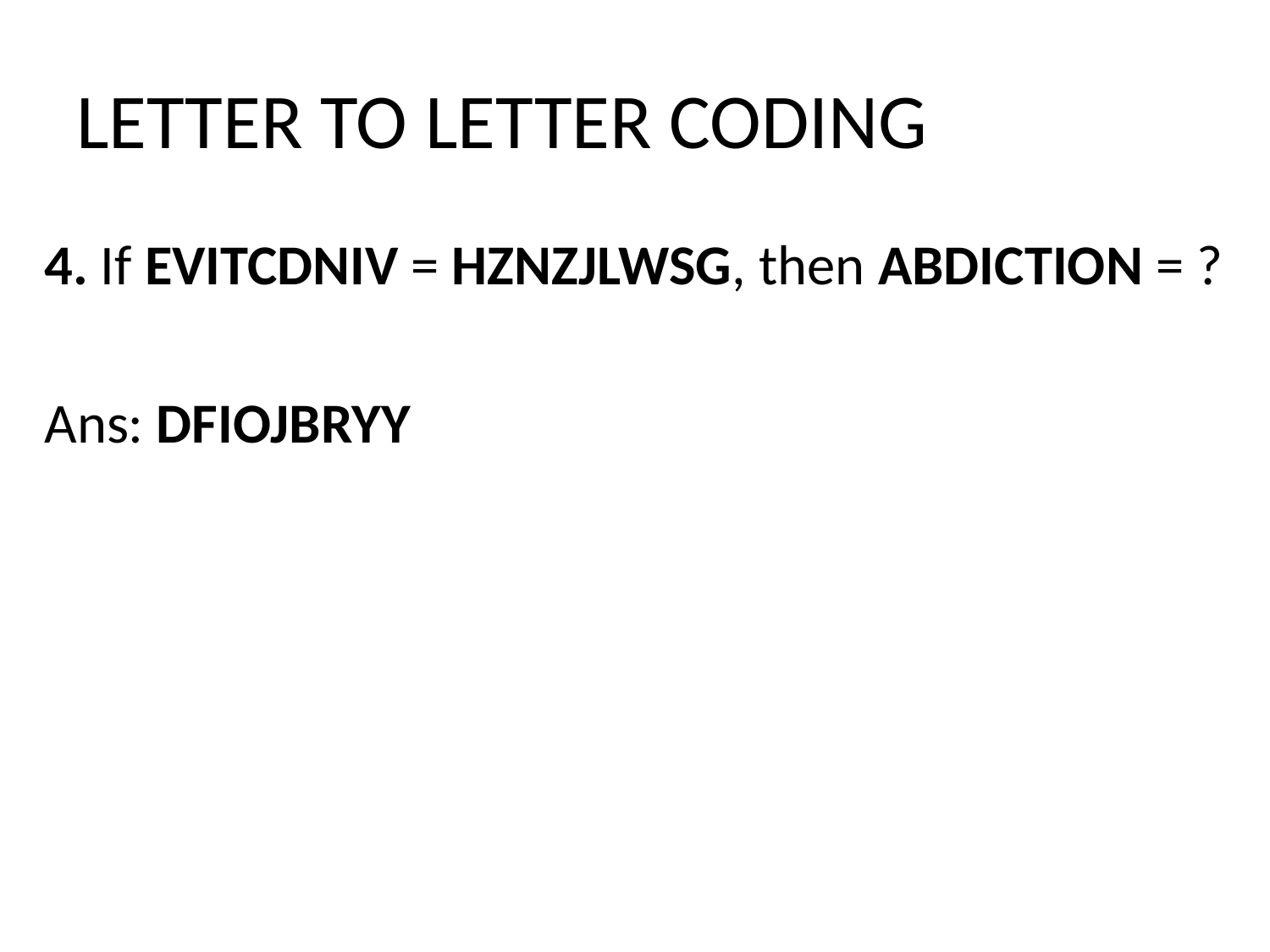

# LETTER TO LETTER CODING
4. If EVITCDNIV = HZNZJLWSG, then ABDICTION = ?

Ans: DFIOJBRYY